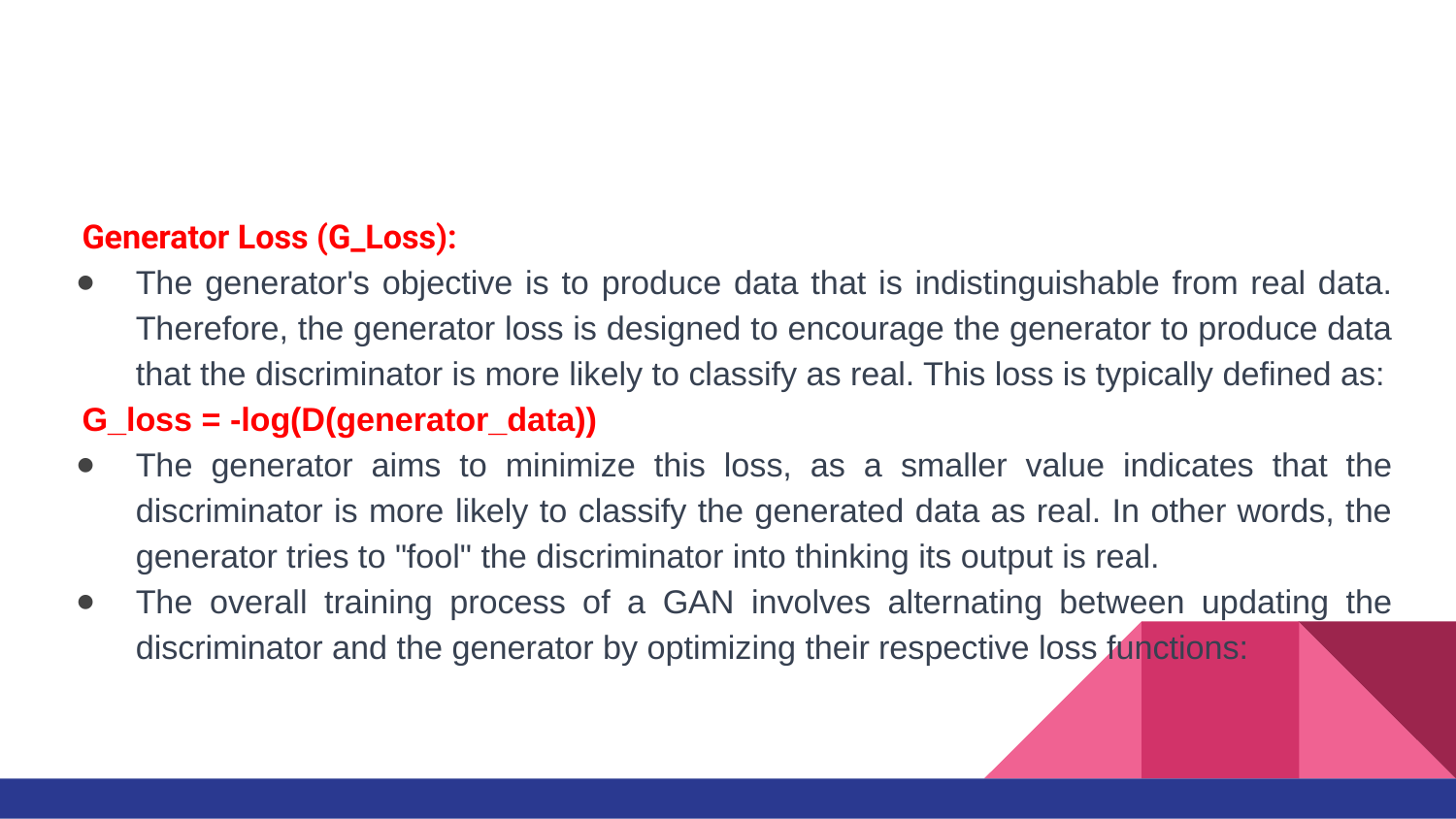

#
Generator Loss (G_Loss):
The generator's objective is to produce data that is indistinguishable from real data. Therefore, the generator loss is designed to encourage the generator to produce data that the discriminator is more likely to classify as real. This loss is typically defined as:
G_loss = -log(D(generator_data))
The generator aims to minimize this loss, as a smaller value indicates that the discriminator is more likely to classify the generated data as real. In other words, the generator tries to "fool" the discriminator into thinking its output is real.
The overall training process of a GAN involves alternating between updating the discriminator and the generator by optimizing their respective loss functions: